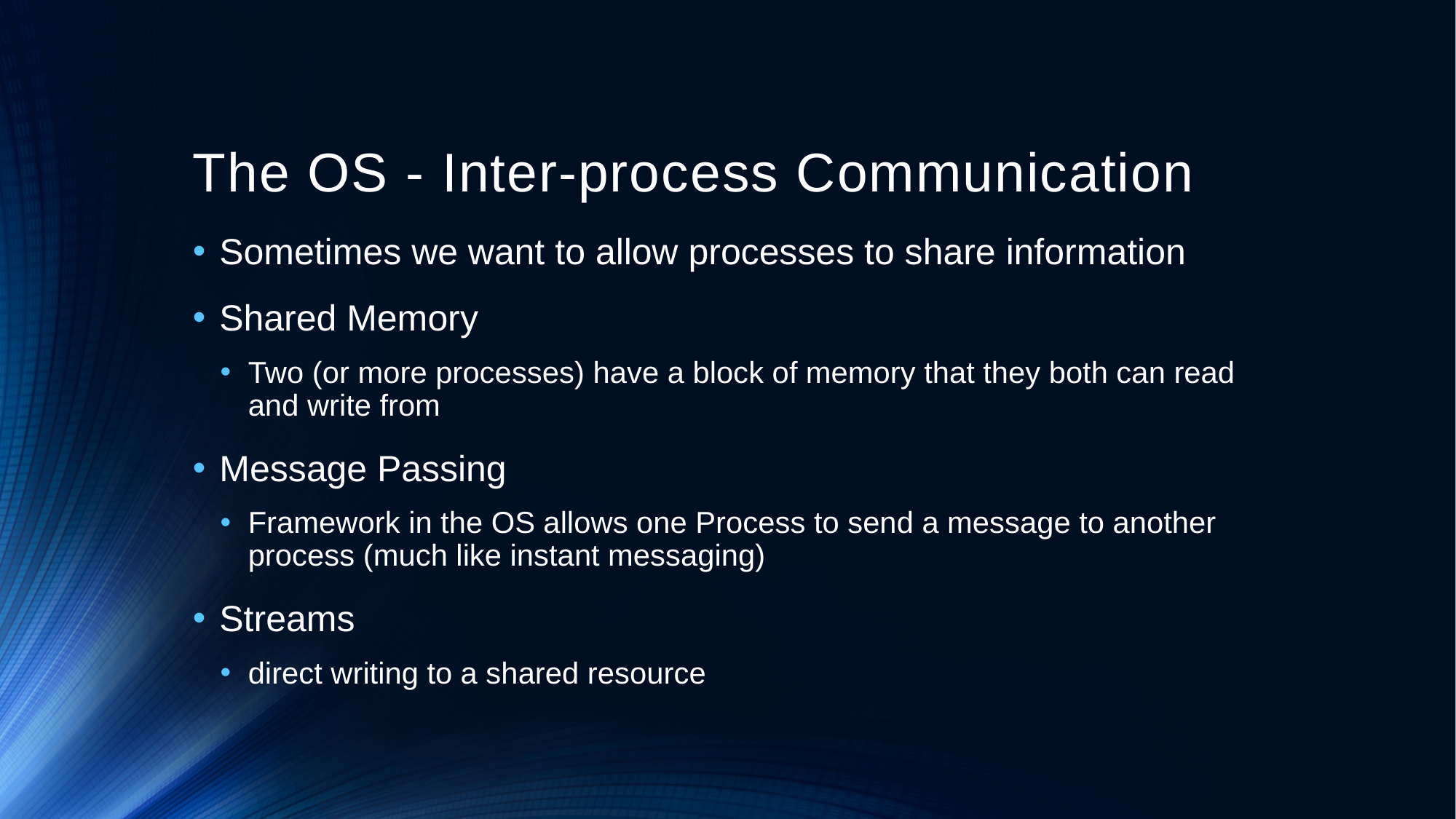

# The OS - Inter-process Communication
Sometimes we want to allow processes to share information
Shared Memory
Two (or more processes) have a block of memory that they both can read and write from
Message Passing
Framework in the OS allows one Process to send a message to another process (much like instant messaging)
Streams
direct writing to a shared resource